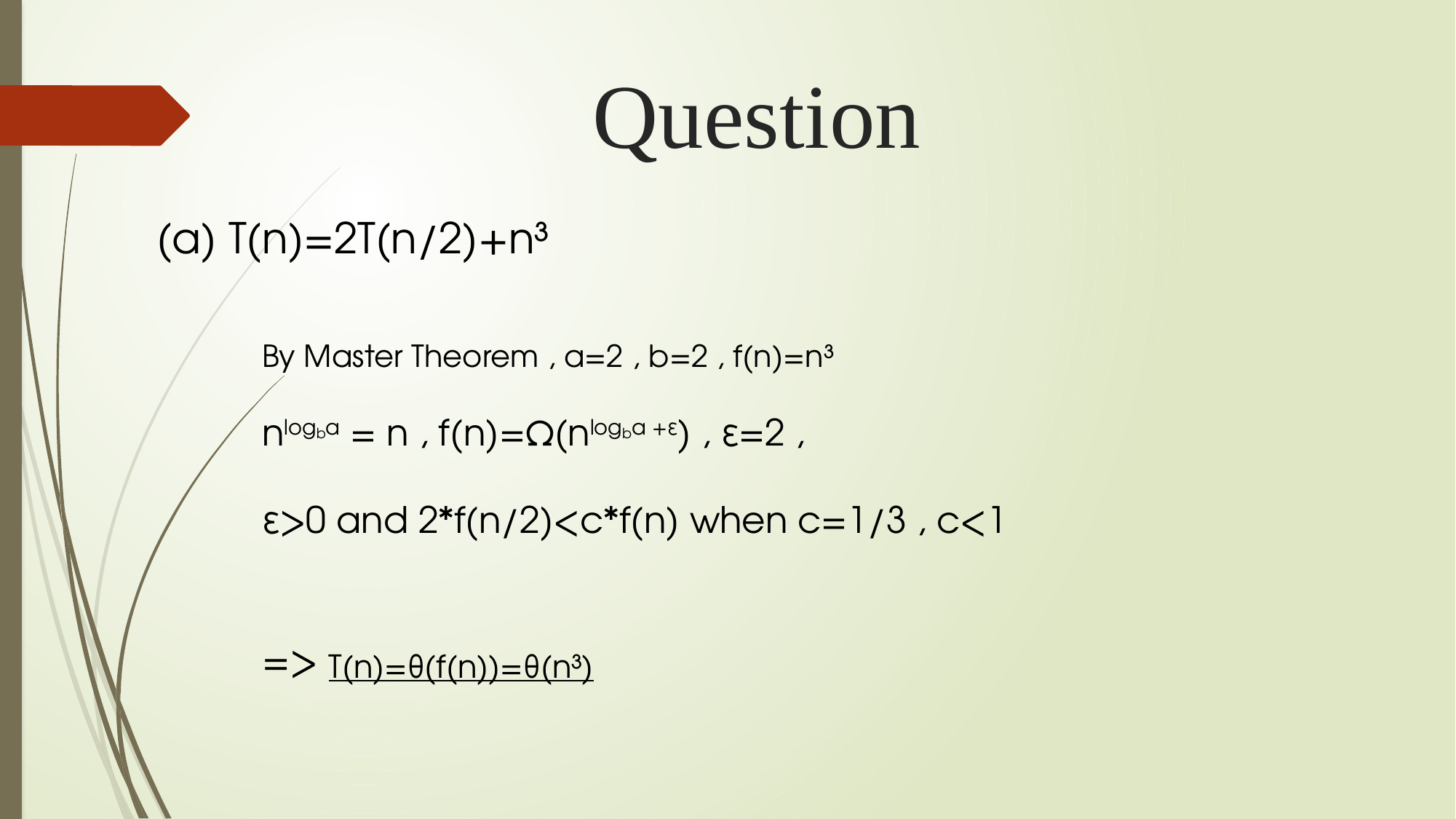

# Question
(a) T(n)=2T(n/2)+n³
By Master Theorem , a=2 , b=2 , f(n)=n³

nlogba = n , f(n)=Ω(nlogba +ε) , ε=2 ,

ε>0 and 2*f(n/2)<c*f(n) when c=1/3 , c<1

=> T(n)=θ(f(n))=θ(n³)